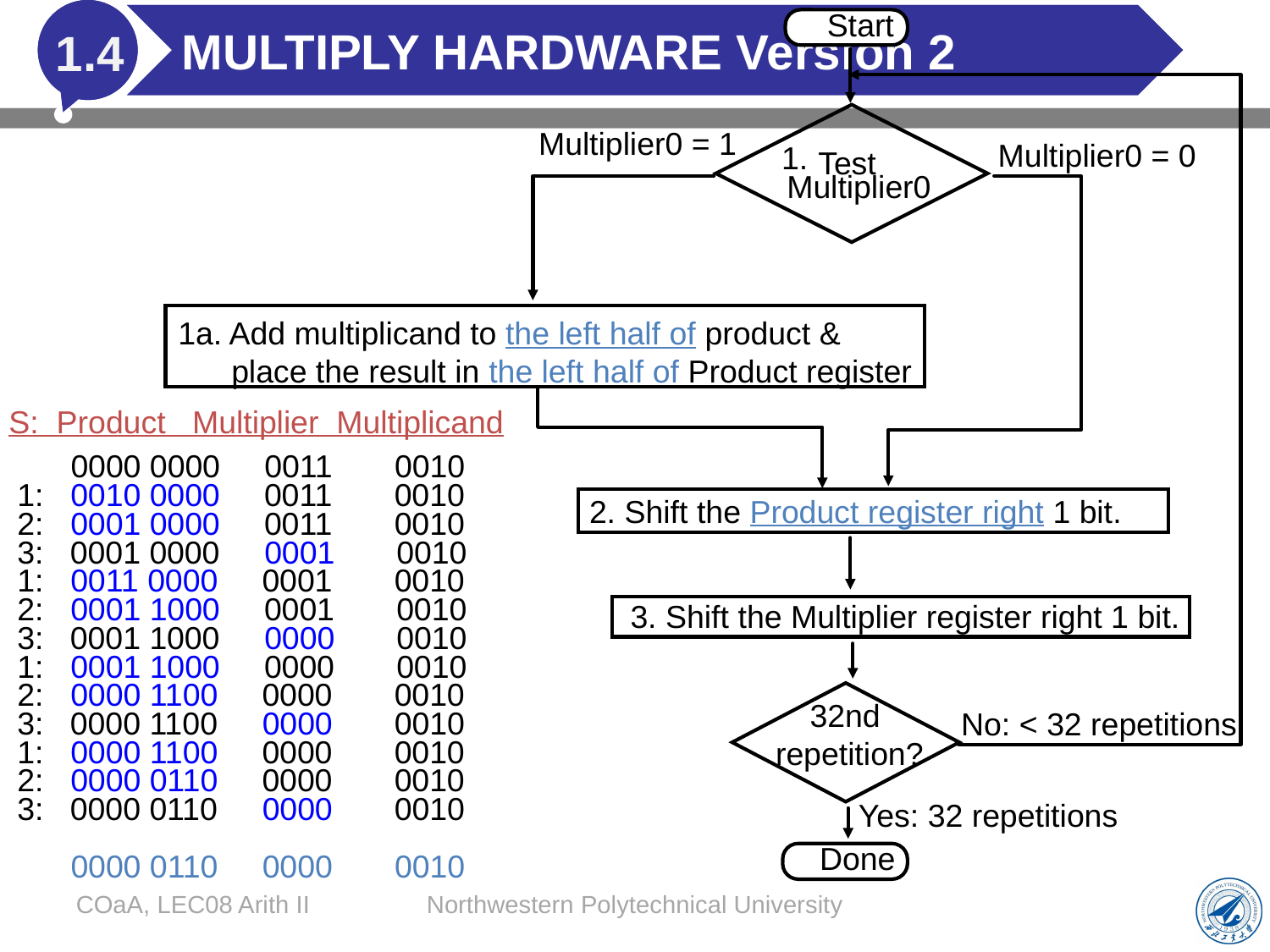

Start

Multiplier0 = 1
Multiplier0 = 0
1.
Test
Multiplier0

1a. Add multiplicand to the left half of product &
      place the result in the left half of Product register

2. Shift the Product register right 1 bit.

3. Shift the Multiplier register right 1 bit.

32nd
repetition?
No: < 32 repetitions

Yes: 32 repetitions

Done

# MULTIPLY HARDWARE Version 2
1.4
S:  Product   Multiplier  Multiplicand
      0000 0000     0011       0010
1:   0010 0000     0011       0010
2:   0001 0000     0011       0010
3:   0001 0000     0001       0010
1:   0011 0000     0001       0010
2:   0001 1000     0001       0010
3:   0001 1000     0000       0010
1:   0001 1000     0000       0010
2:   0000 1100     0000       0010
3:   0000 1100     0000       0010
1:   0000 1100     0000       0010
2:   0000 0110     0000       0010
3:   0000 0110     0000       0010

      0000 0110     0000       0010
COaA, LEC08 Arith II
Northwestern Polytechnical University
14